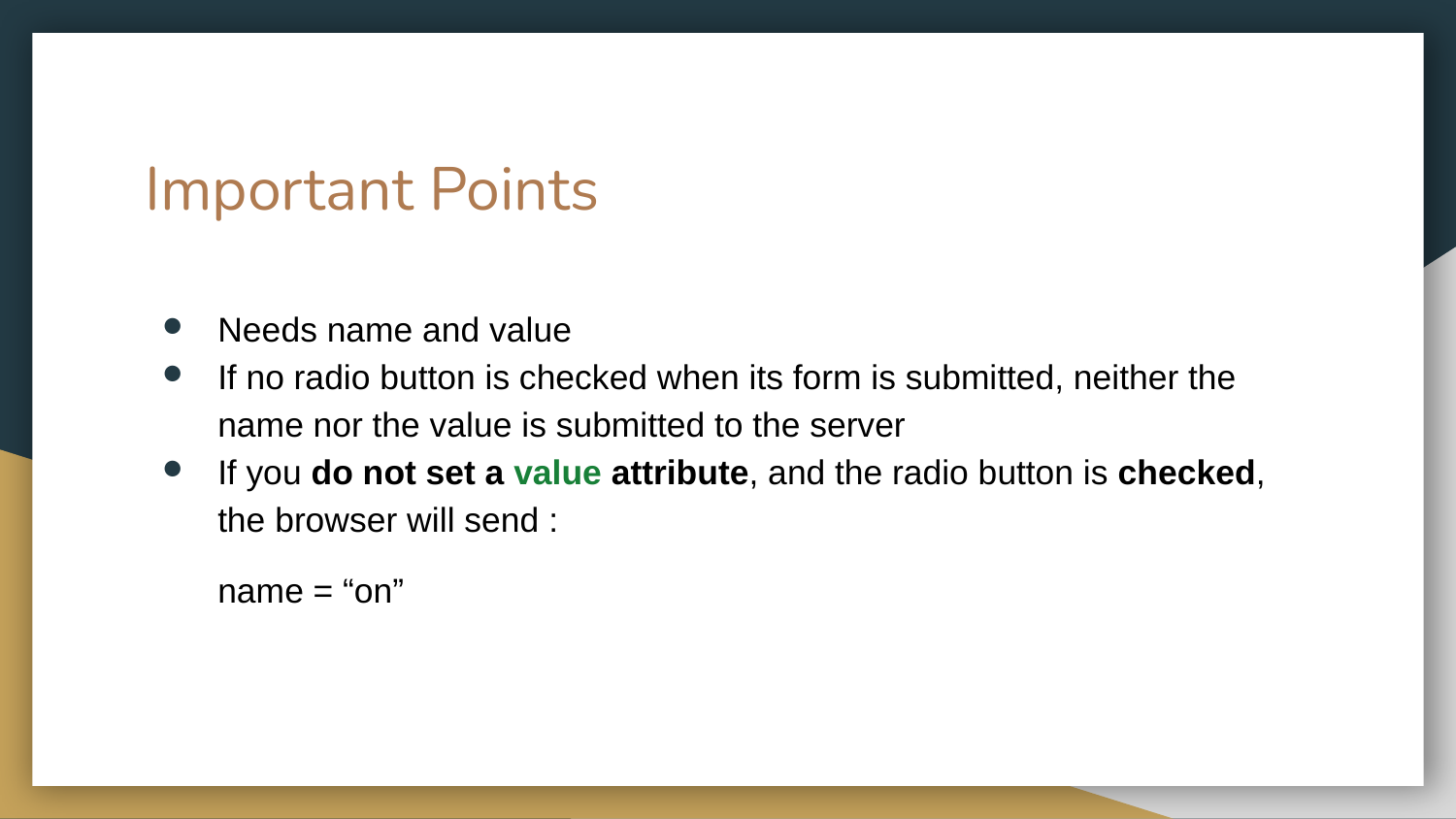

# Important Points
Needs name and value
If no radio button is checked when its form is submitted, neither the name nor the value is submitted to the server
If you do not set a value attribute, and the radio button is checked, the browser will send :
name = “on”